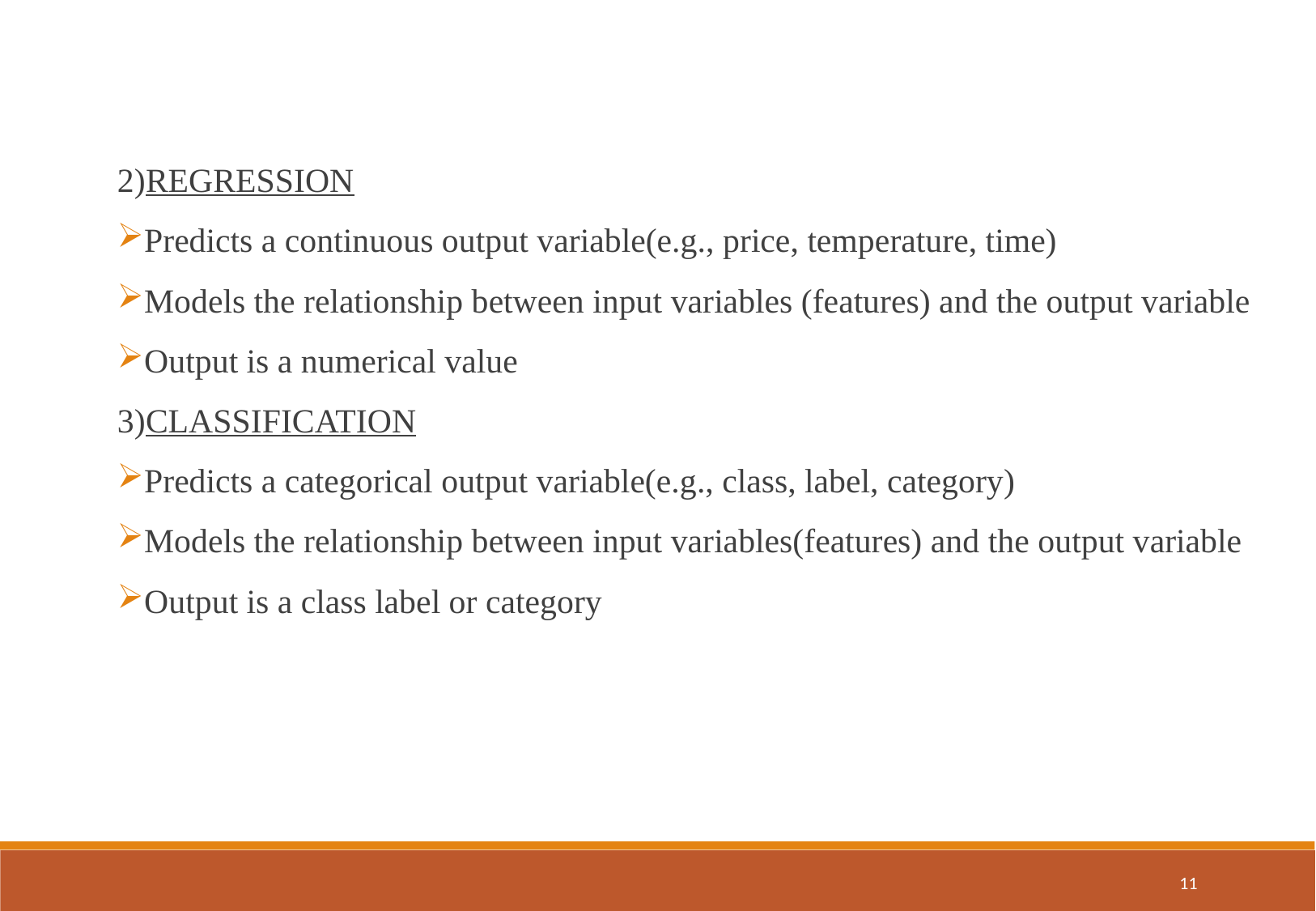

2)REGRESSION
Predicts a continuous output variable(e.g., price, temperature, time)
Models the relationship between input variables (features) and the output variable
Output is a numerical value
3)CLASSIFICATION
Predicts a categorical output variable(e.g., class, label, category)
Models the relationship between input variables(features) and the output variable
Output is a class label or category

11